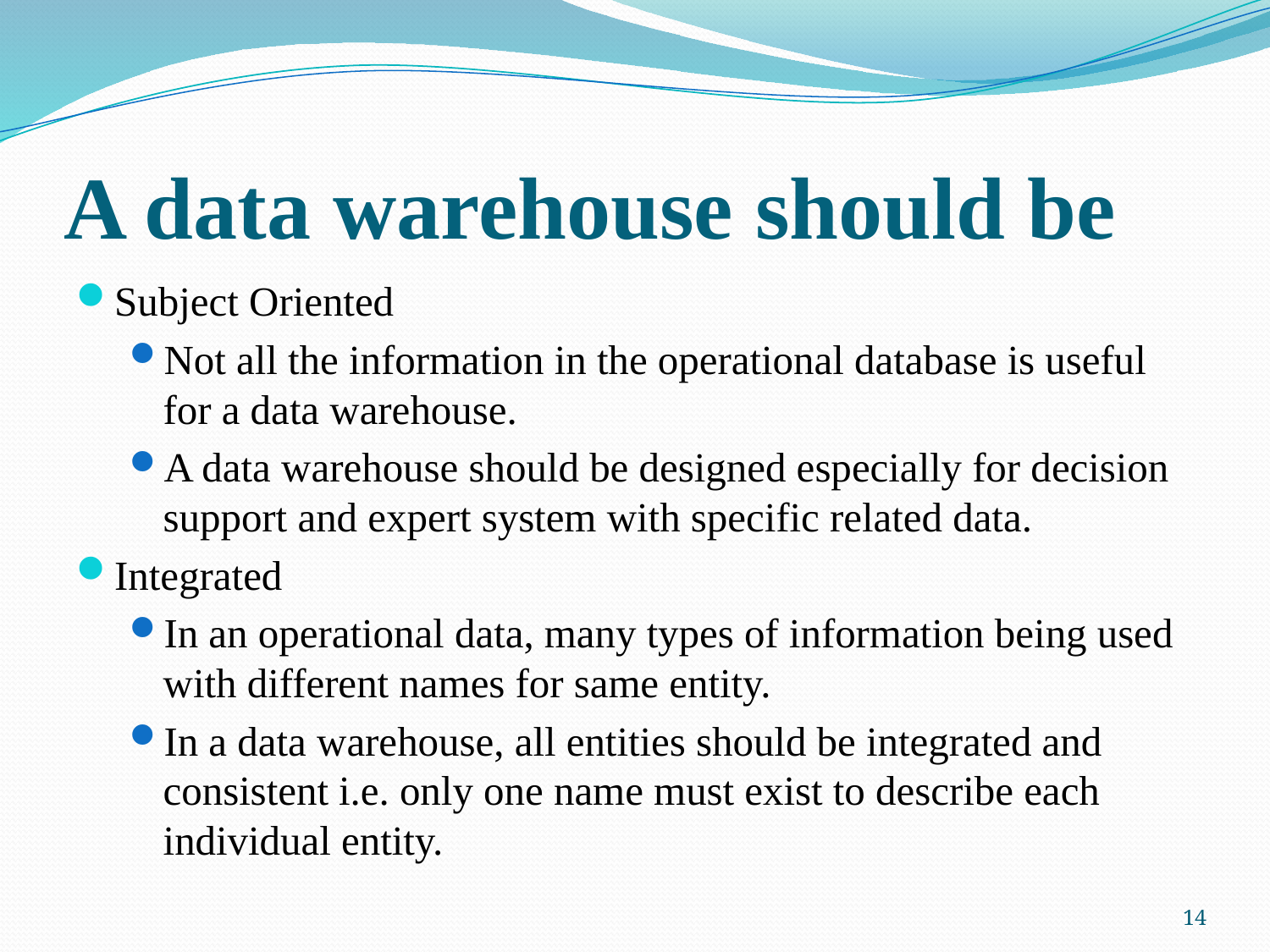

# A data warehouse should be
Subject Oriented
Not all the information in the operational database is useful for a data warehouse.
A data warehouse should be designed especially for decision support and expert system with specific related data.
Integrated
In an operational data, many types of information being used with different names for same entity.
In a data warehouse, all entities should be integrated and consistent i.e. only one name must exist to describe each individual entity.

14